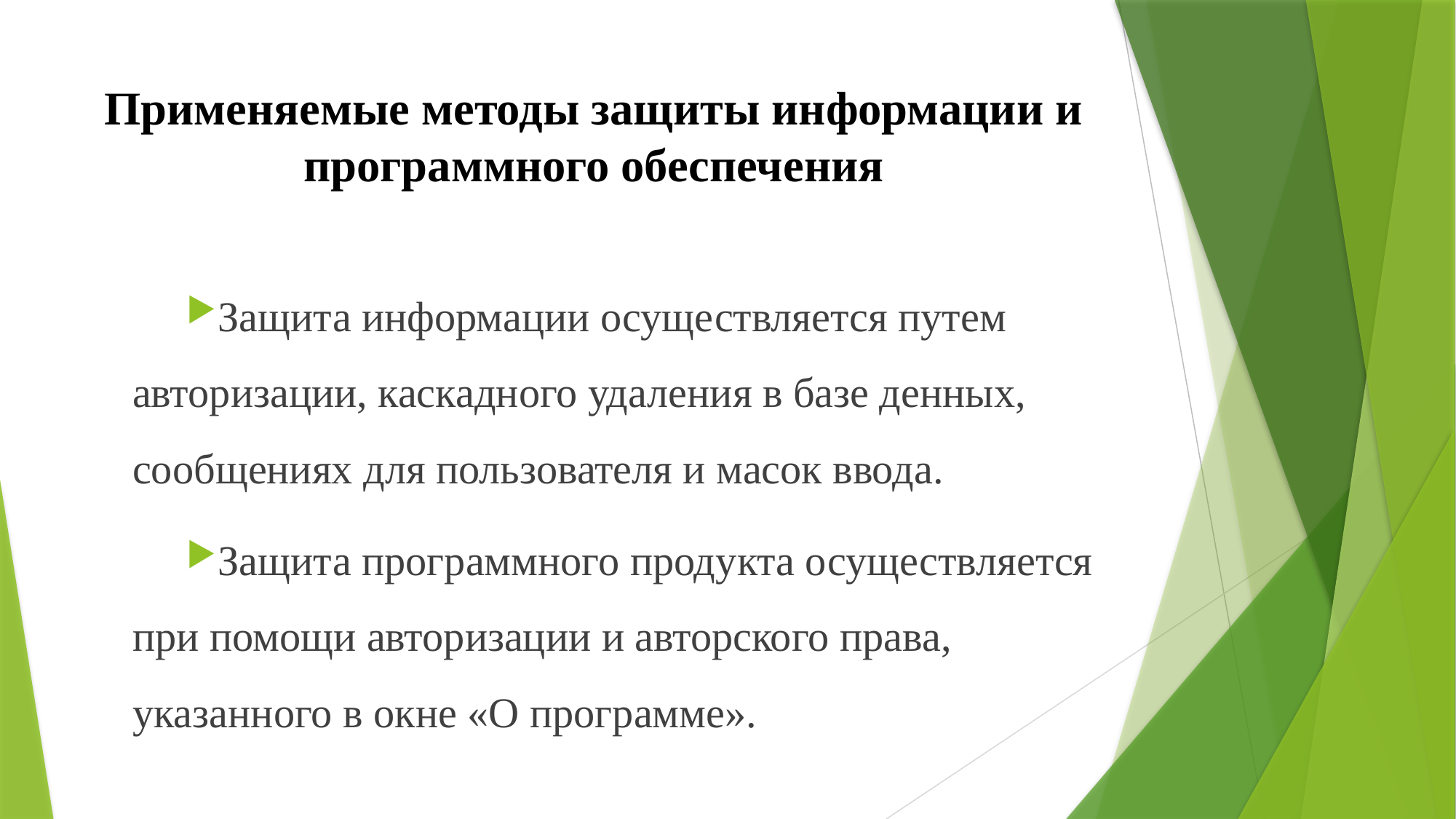

# Применяемые методы защиты информации и программного обеспечения
Защита информации осуществляется путем авторизации, каскадного удаления в базе денных, сообщениях для пользователя и масок ввода.
Защита программного продукта осуществляется при помощи авторизации и авторского права, указанного в окне «О программе».